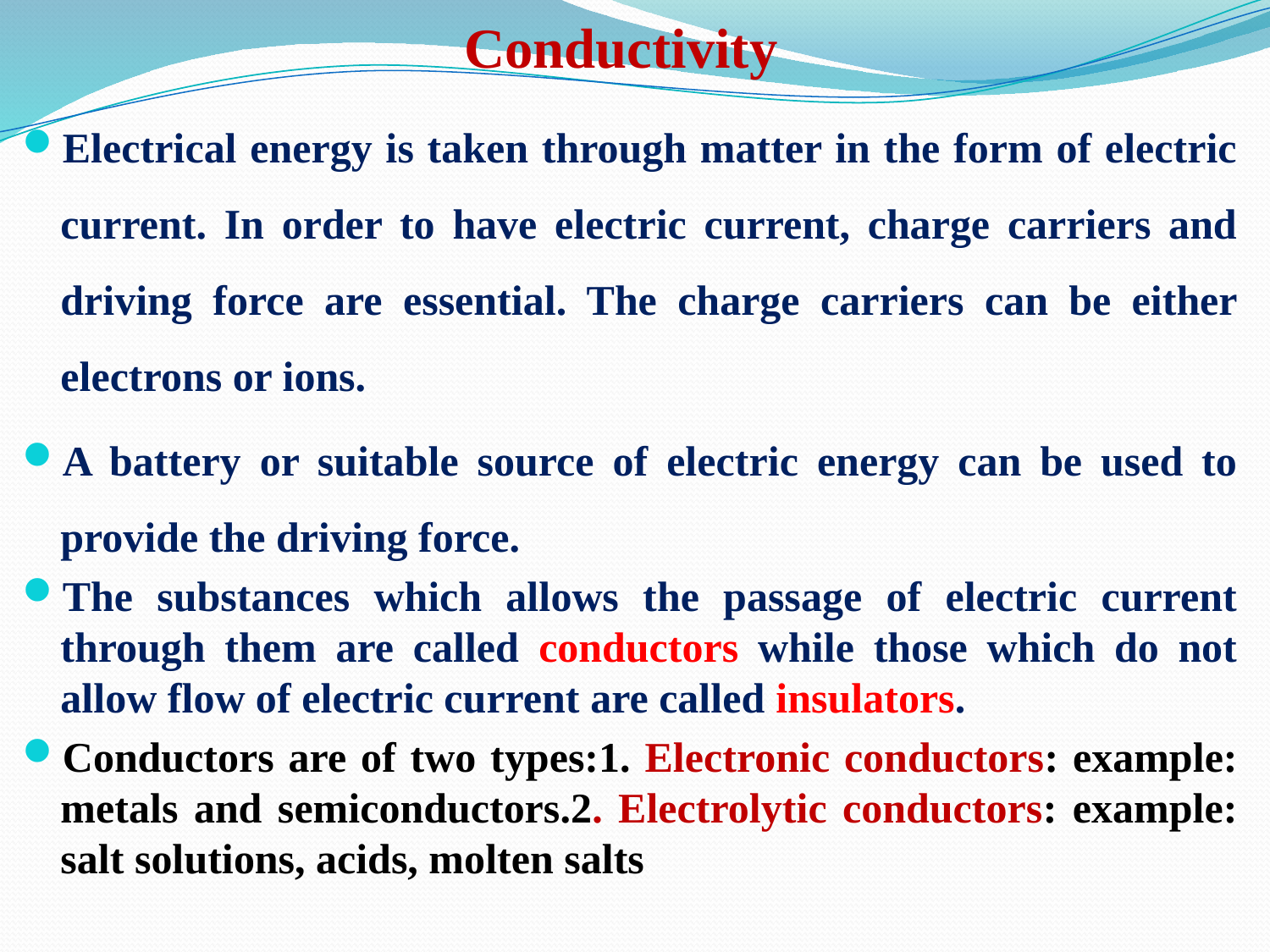

# Conductivity
Electrical energy is taken through matter in the form of electric current. In order to have electric current, charge carriers and driving force are essential. The charge carriers can be either electrons or ions.
A battery or suitable source of electric energy can be used to provide the driving force.
The substances which allows the passage of electric current through them are called conductors while those which do not allow flow of electric current are called insulators.
Conductors are of two types:1. Electronic conductors: example: metals and semiconductors.2. Electrolytic conductors: example: salt solutions, acids, molten salts